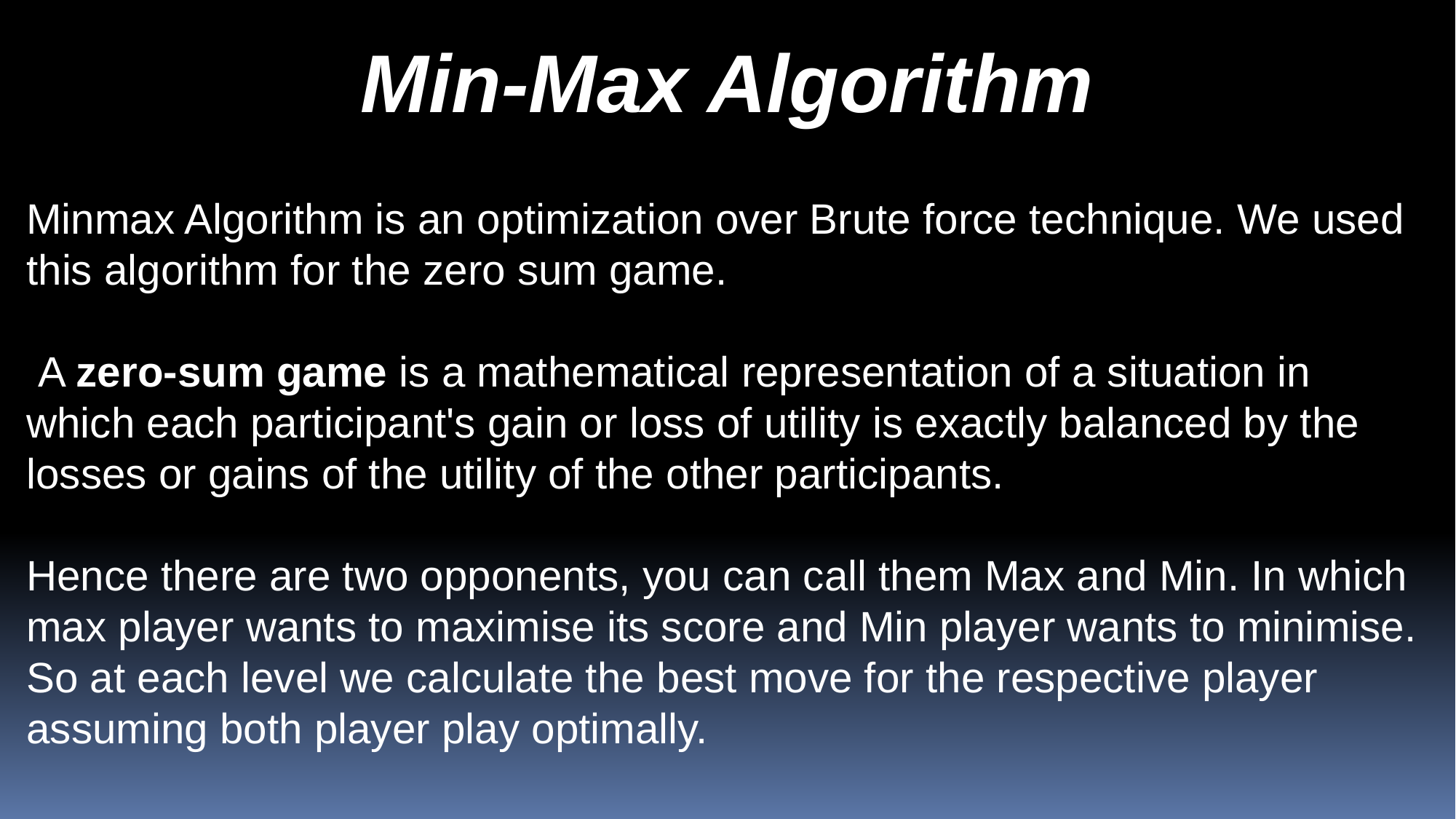

Min-Max Algorithm
Minmax Algorithm is an optimization over Brute force technique. We used this algorithm for the zero sum game.

 A zero-sum game is a mathematical representation of a situation in which each participant's gain or loss of utility is exactly balanced by the losses or gains of the utility of the other participants.

Hence there are two opponents, you can call them Max and Min. In which max player wants to maximise its score and Min player wants to minimise. So at each level we calculate the best move for the respective player assuming both player play optimally.